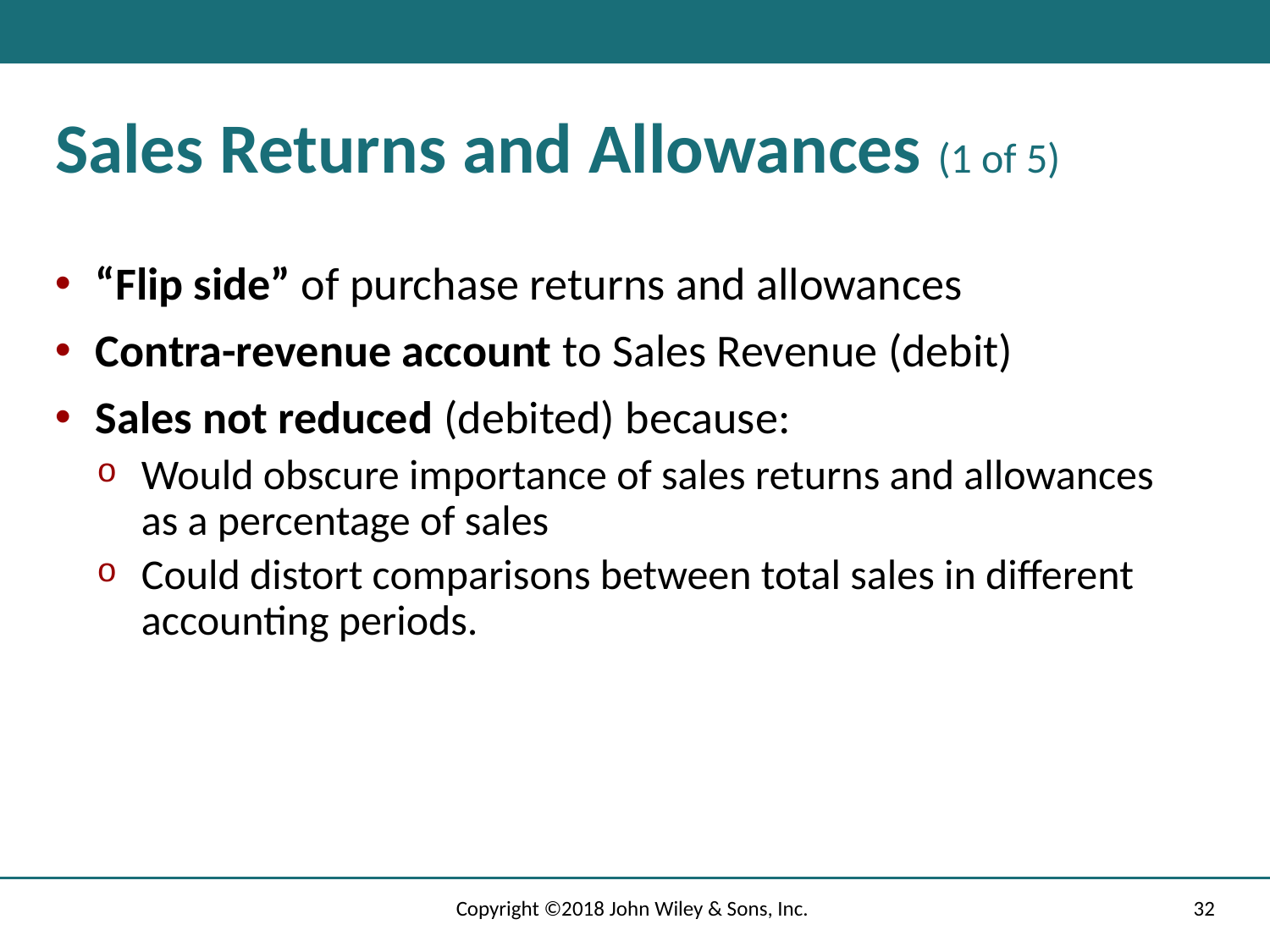

# Sales Returns and Allowances (1 of 5)
“Flip side” of purchase returns and allowances
Contra-revenue account to Sales Revenue (debit)
Sales not reduced (debited) because:
Would obscure importance of sales returns and allowances as a percentage of sales
Could distort comparisons between total sales in different accounting periods.
Copyright ©2018 John Wiley & Sons, Inc.
32